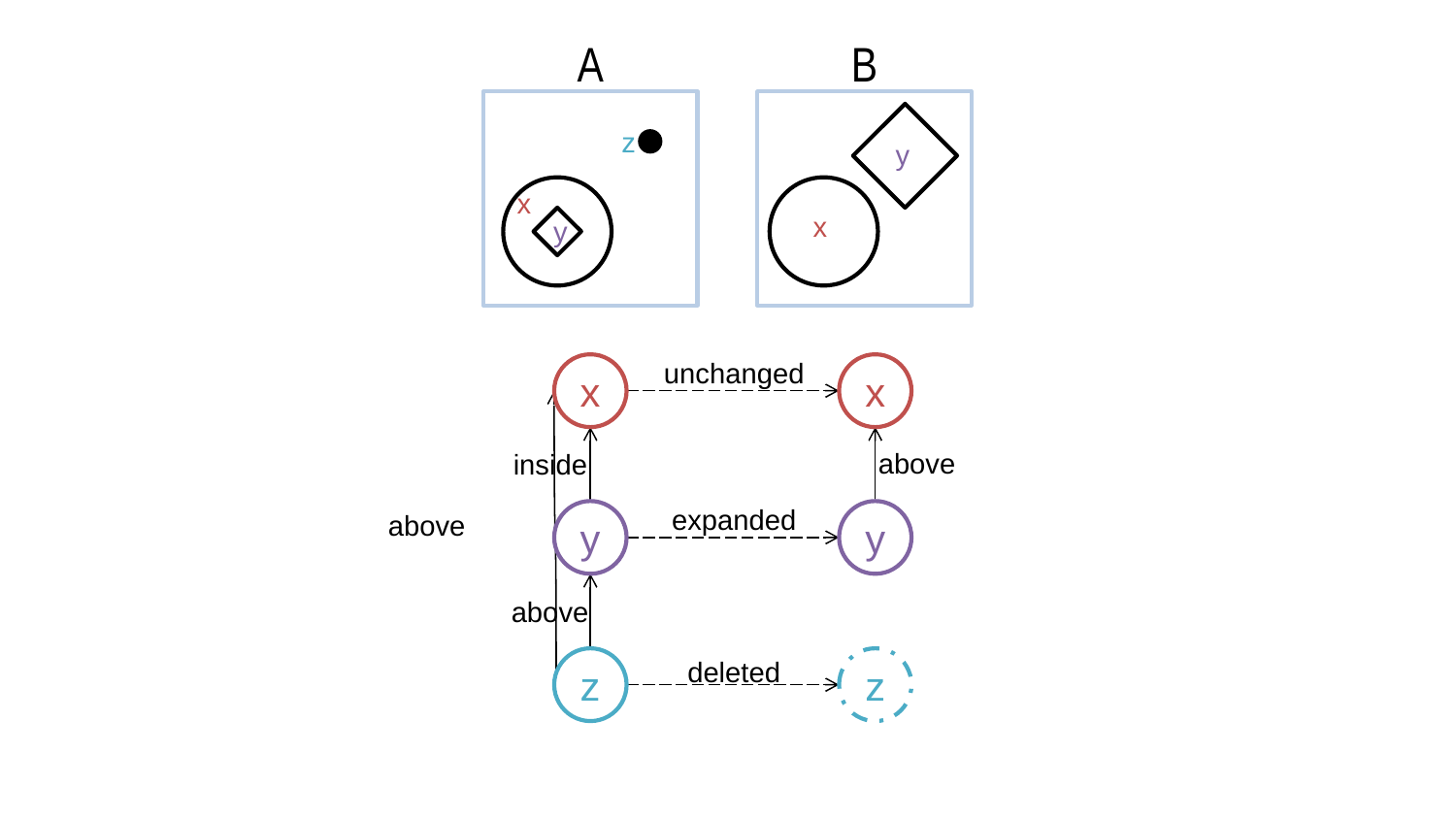

B
A

z

y

x

x
y
unchanged
x
x
above
inside
expanded
above
y
y
above
deleted
z
z